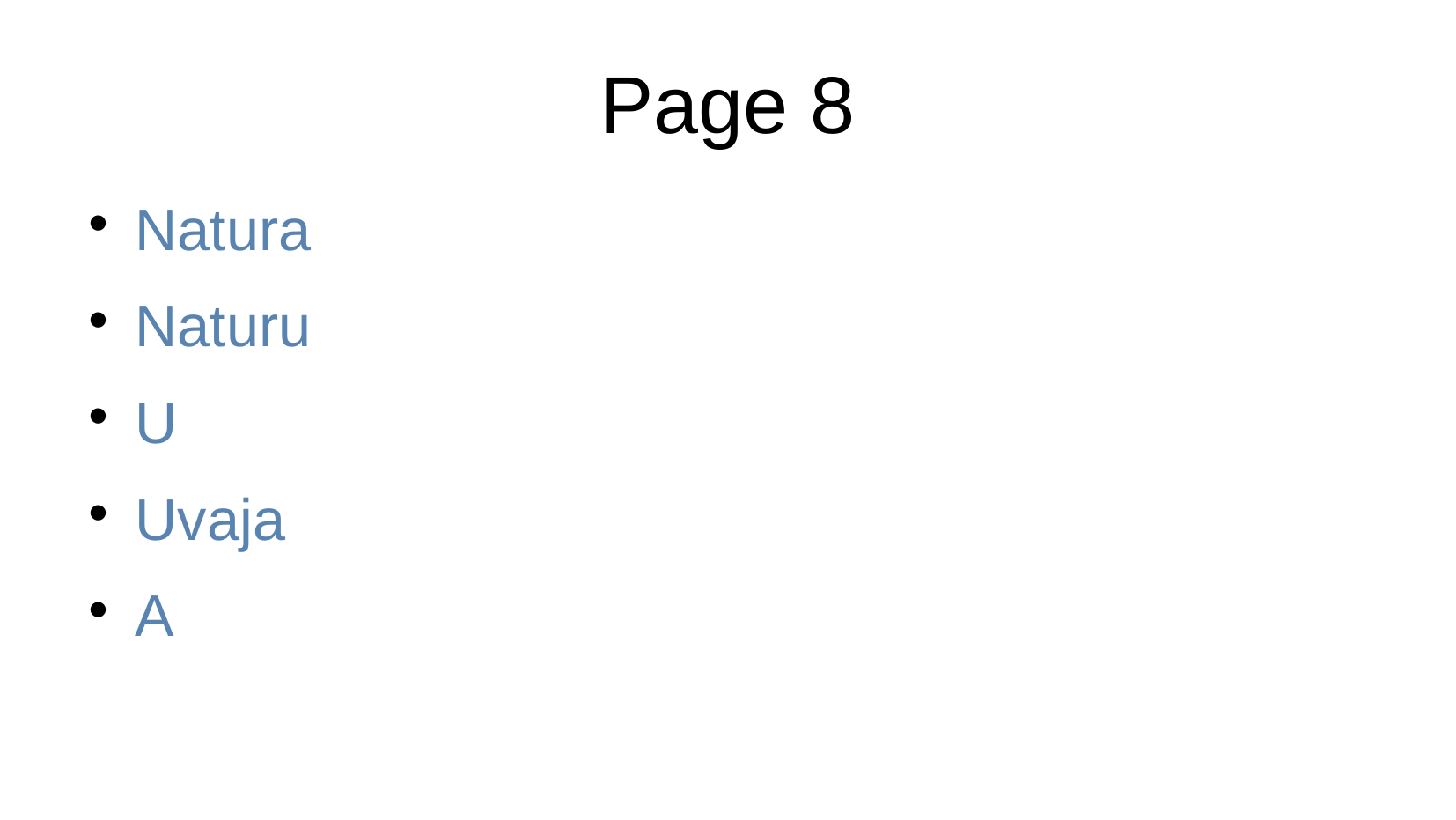

Page 8
Natura
Naturu
U
Uvaja
A